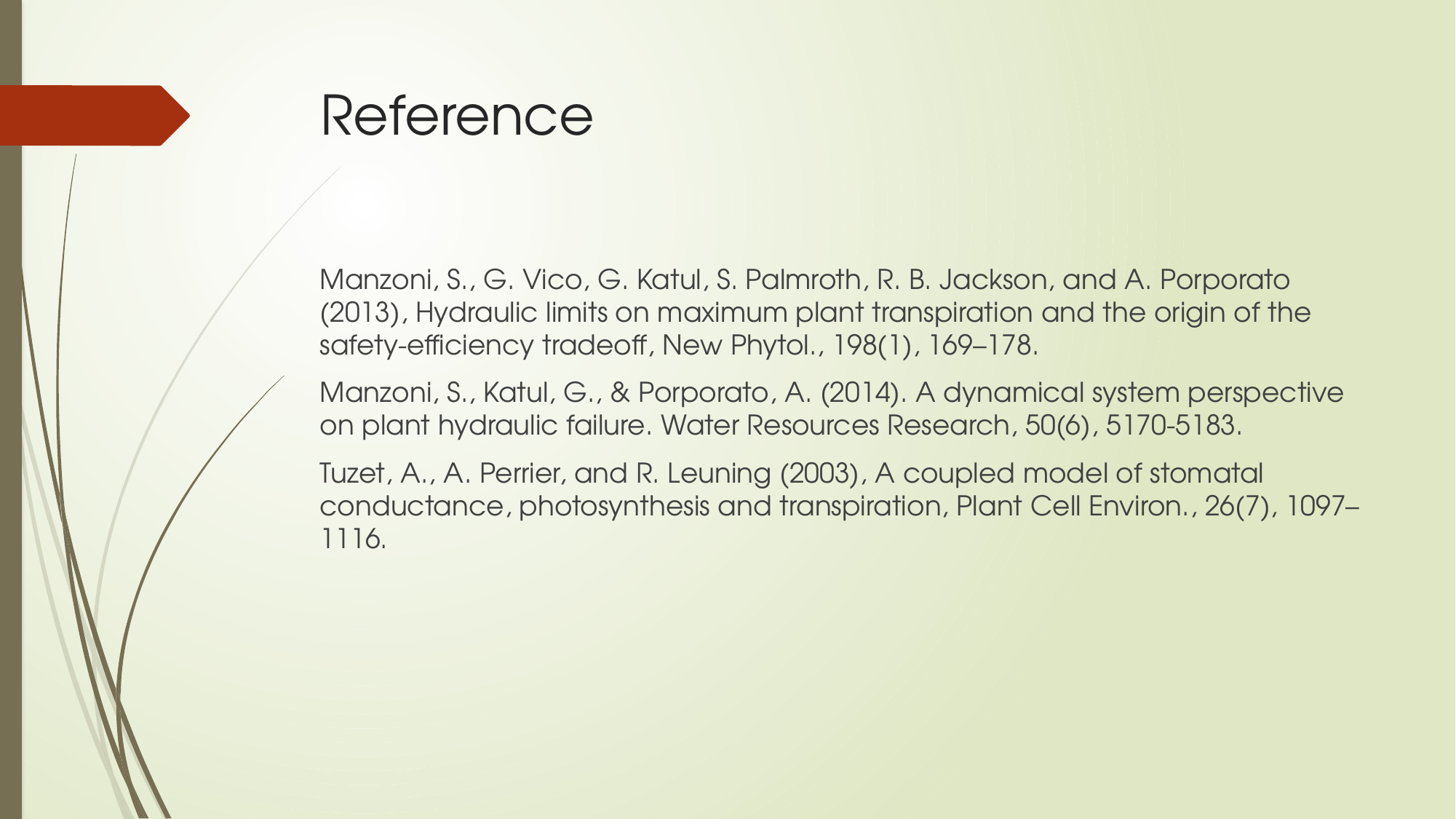

# Reference
Manzoni, S., G. Vico, G. Katul, S. Palmroth, R. B. Jackson, and A. Porporato (2013), Hydraulic limits on maximum plant transpiration and the origin of the safety-efficiency tradeoff, New Phytol., 198(1), 169–178.
Manzoni, S., Katul, G., & Porporato, A. (2014). A dynamical system perspective on plant hydraulic failure. Water Resources Research, 50(6), 5170-5183.
Tuzet, A., A. Perrier, and R. Leuning (2003), A coupled model of stomatal conductance, photosynthesis and transpiration, Plant Cell Environ., 26(7), 1097–1116.